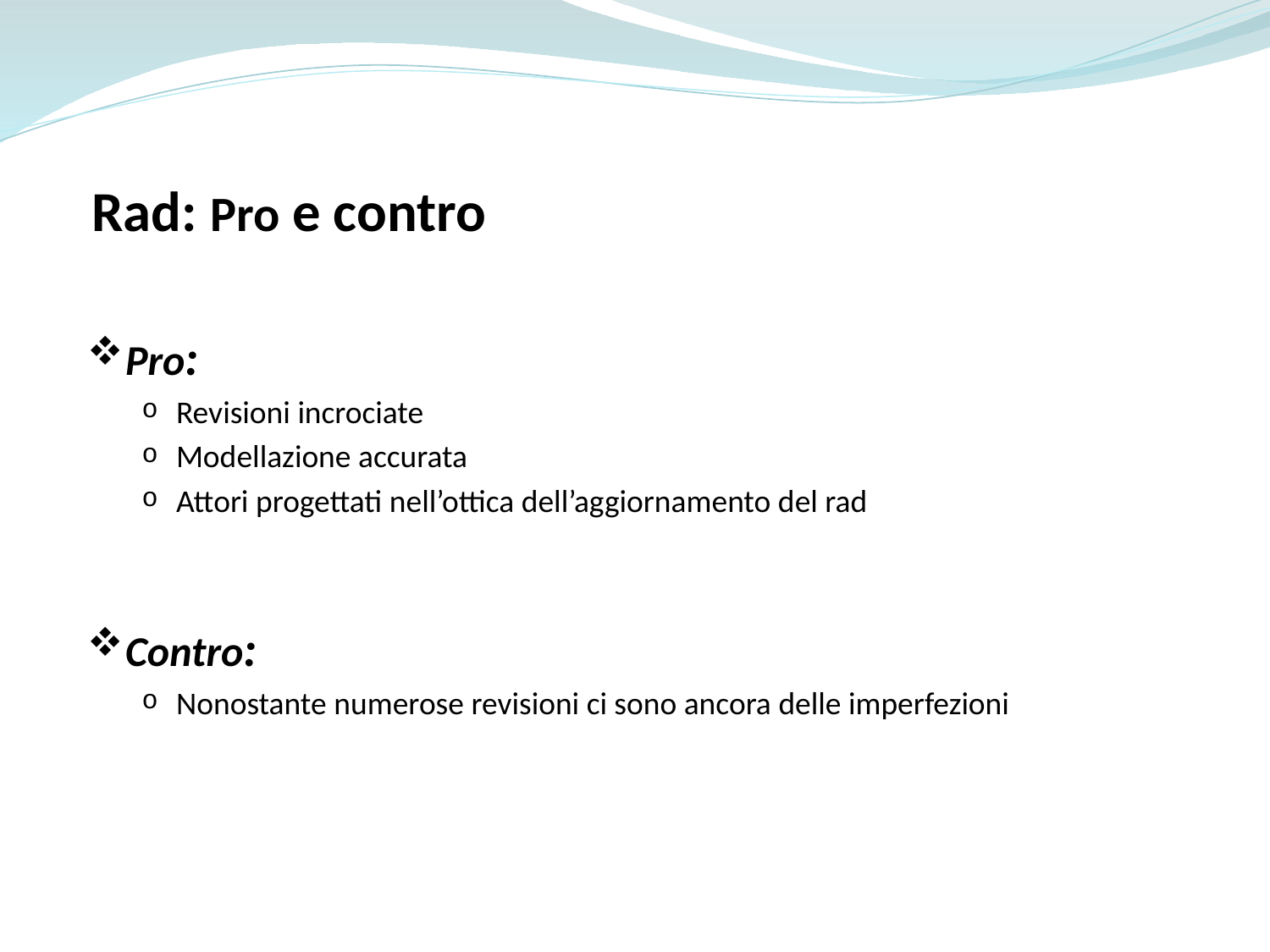

Rad: Pro e contro
Pro:
Revisioni incrociate
Modellazione accurata
Attori progettati nell’ottica dell’aggiornamento del rad

Contro:
Nonostante numerose revisioni ci sono ancora delle imperfezioni